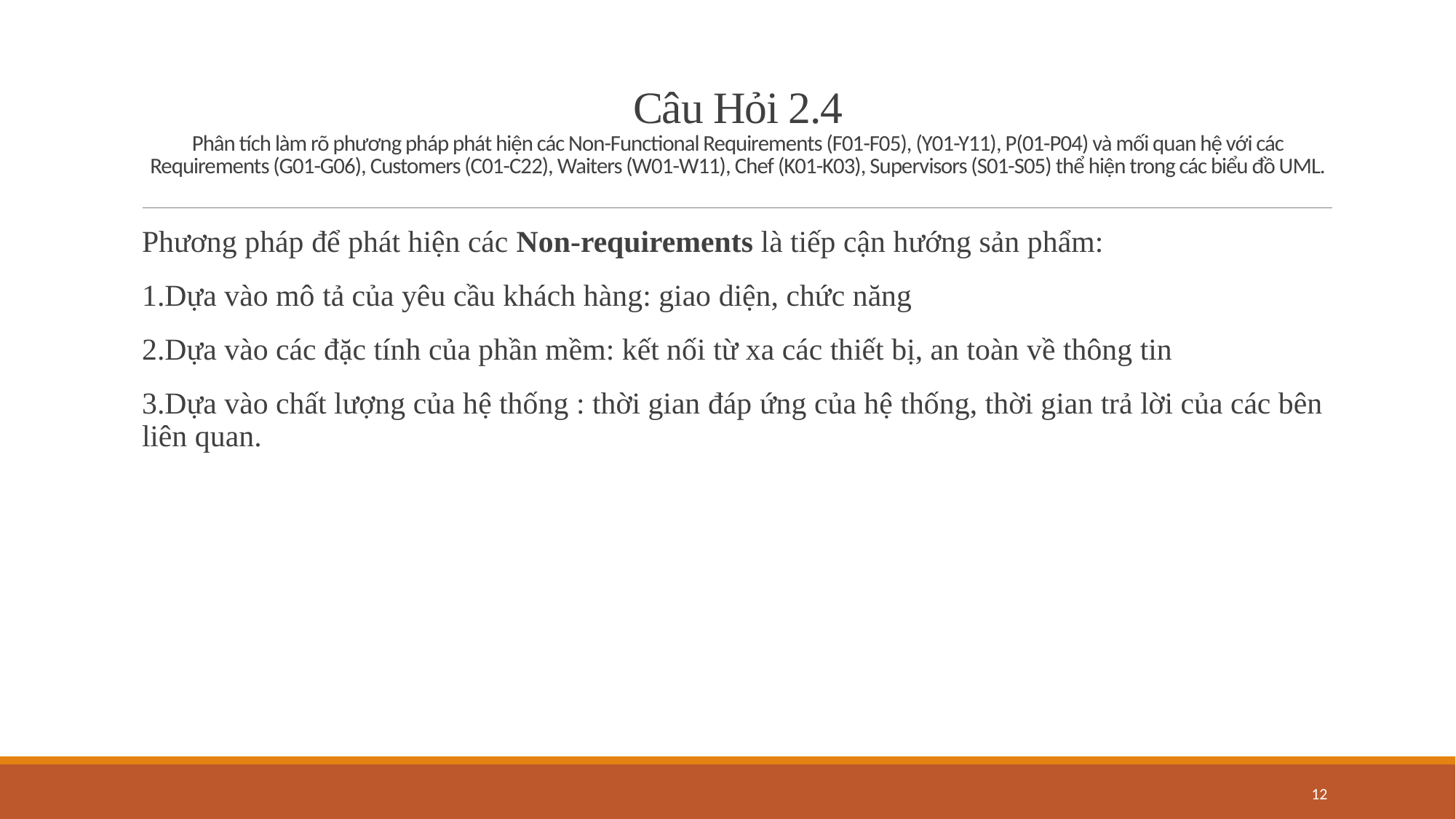

# Câu Hỏi 2.4 Phân tích làm rõ phương pháp phát hiện các Non-Functional Requirements (F01-F05), (Y01-Y11), P(01-P04) và mối quan hệ với các Requirements (G01-G06), Customers (C01-C22), Waiters (W01-W11), Chef (K01-K03), Supervisors (S01-S05) thể hiện trong các biểu đồ UML.
Phương pháp để phát hiện các Non-requirements là tiếp cận hướng sản phẩm:
1.Dựa vào mô tả của yêu cầu khách hàng: giao diện, chức năng
2.Dựa vào các đặc tính của phần mềm: kết nối từ xa các thiết bị, an toàn về thông tin
3.Dựa vào chất lượng của hệ thống : thời gian đáp ứng của hệ thống, thời gian trả lời của các bên liên quan.

12